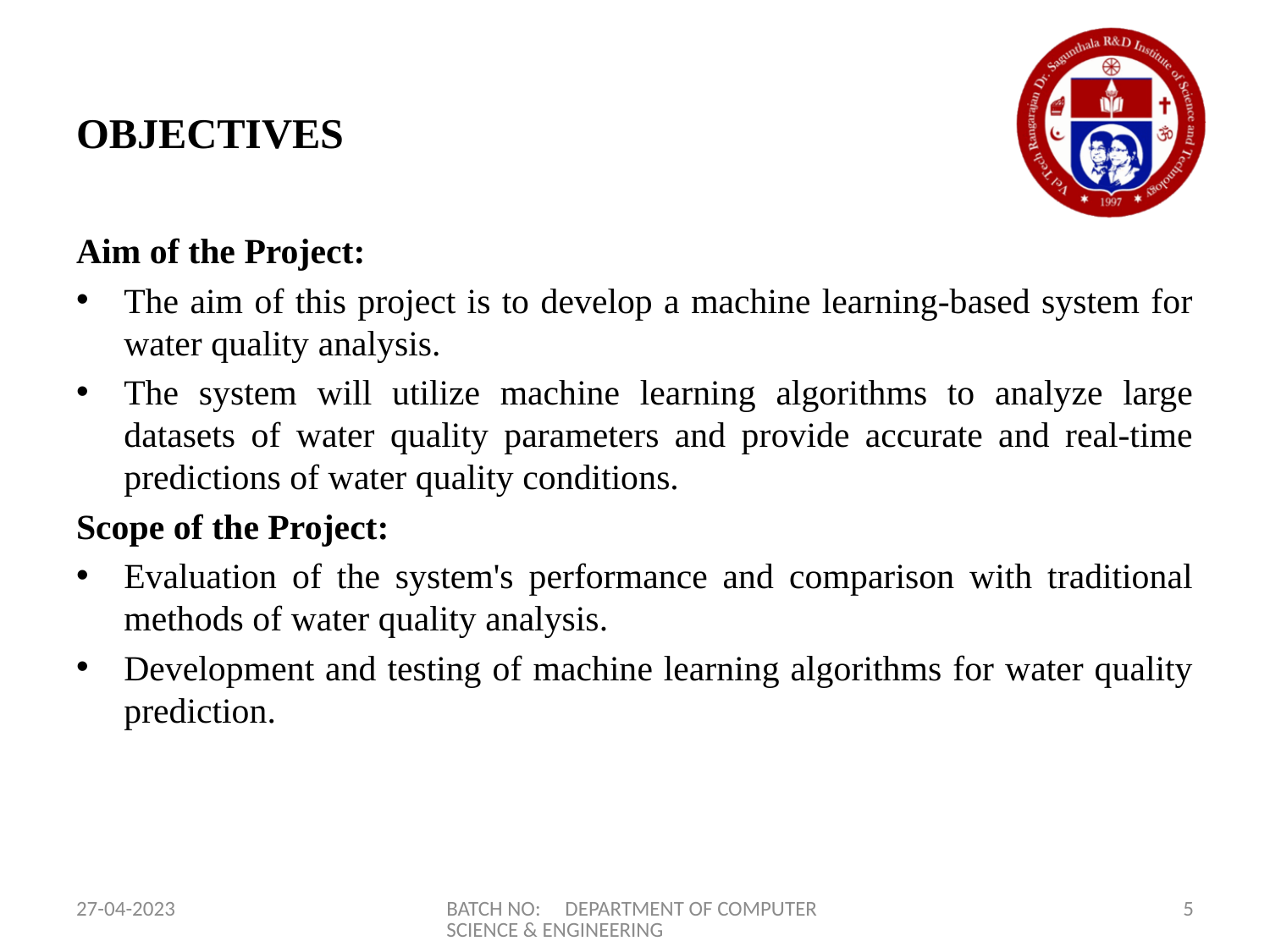

# OBJECTIVES
Aim of the Project:
The aim of this project is to develop a machine learning-based system for water quality analysis.
The system will utilize machine learning algorithms to analyze large datasets of water quality parameters and provide accurate and real-time predictions of water quality conditions.
Scope of the Project:
Evaluation of the system's performance and comparison with traditional methods of water quality analysis.
Development and testing of machine learning algorithms for water quality prediction.
27-04-2023
BATCH NO:     DEPARTMENT OF COMPUTER SCIENCE & ENGINEERING
5